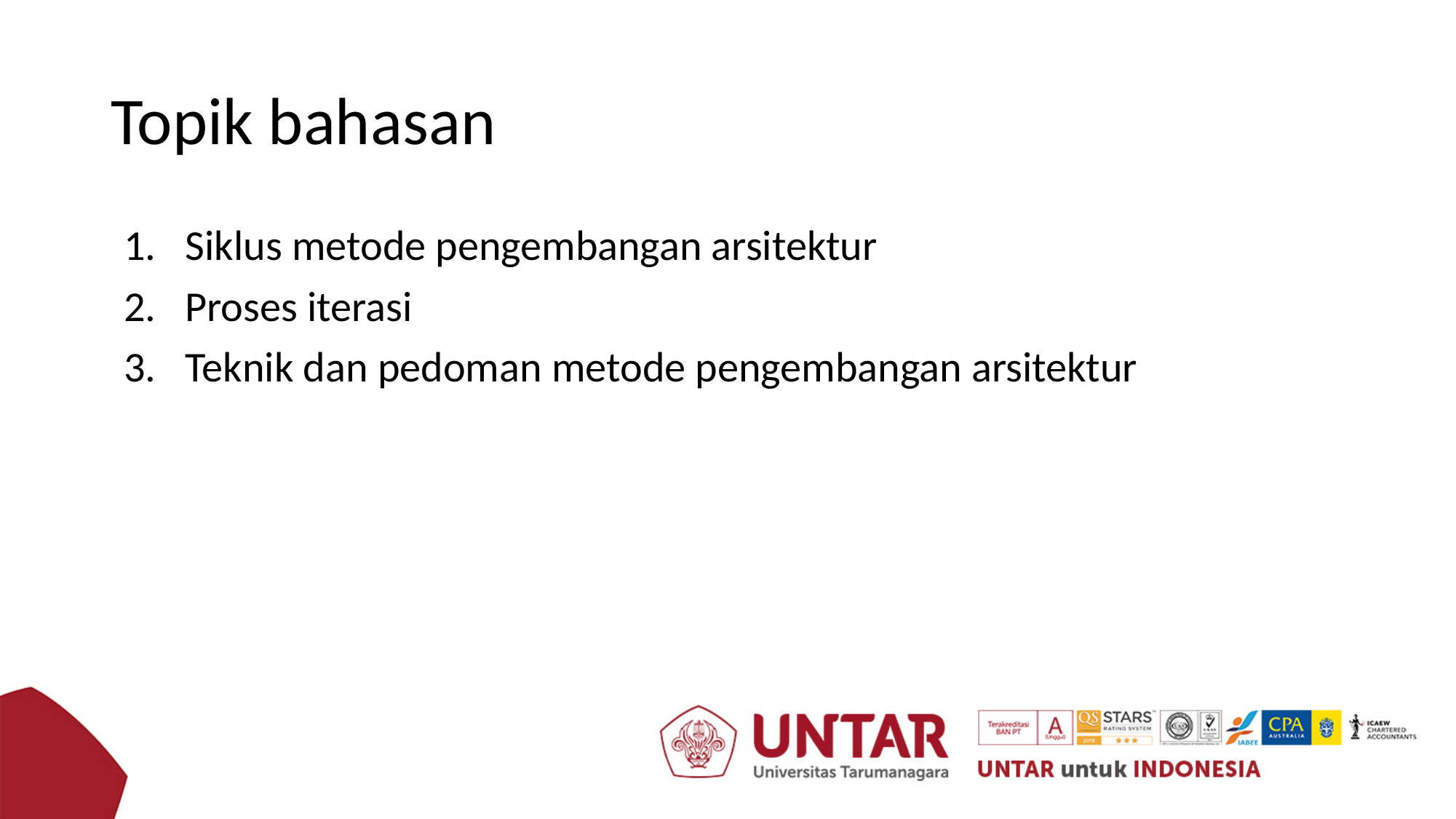

# Topik bahasan
Siklus metode pengembangan arsitektur
Proses iterasi
Teknik dan pedoman metode pengembangan arsitektur